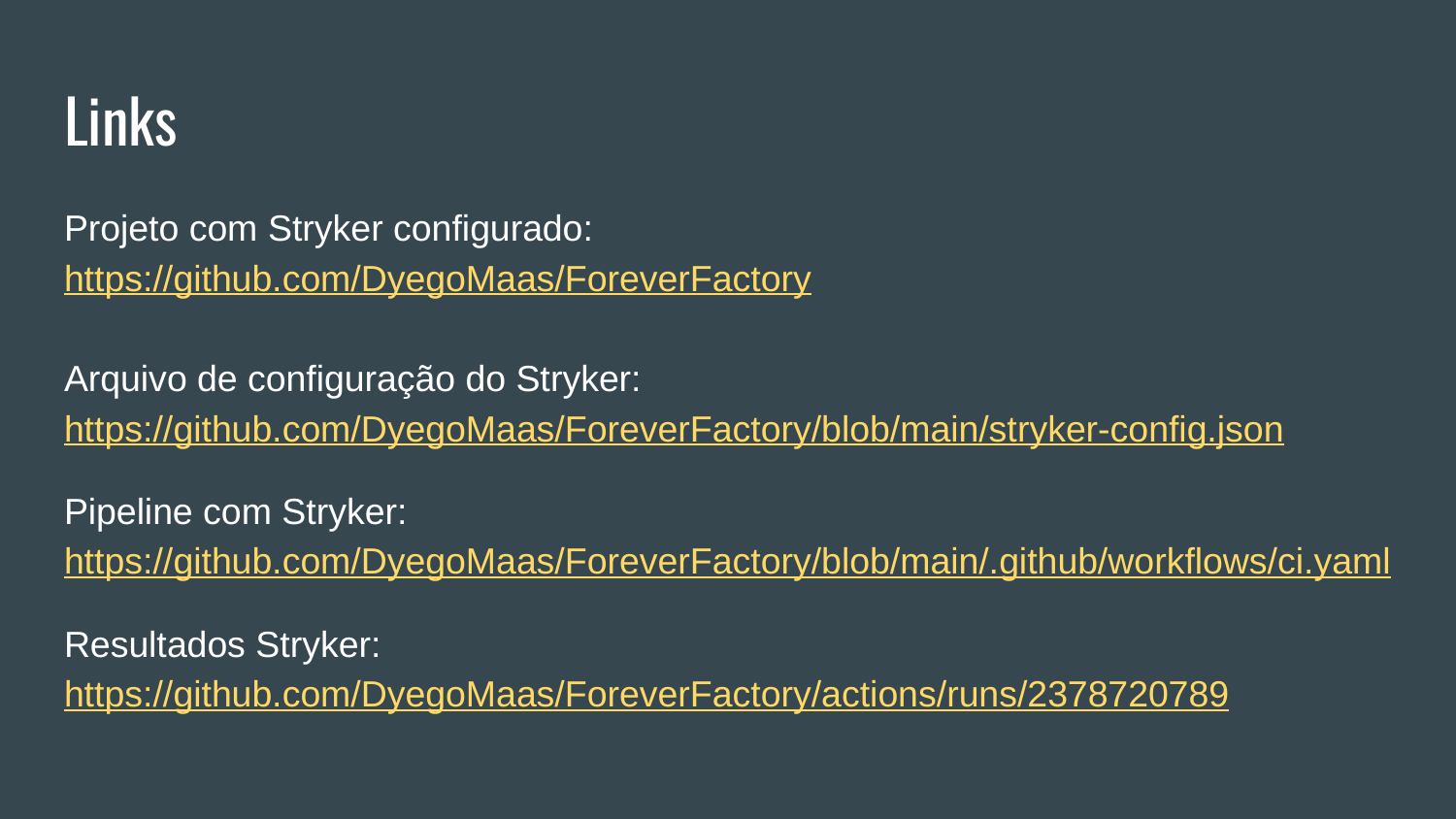

# Links

Projeto com Stryker configurado:
https://github.com/DyegoMaas/ForeverFactory
Arquivo de configuração do Stryker:
https://github.com/DyegoMaas/ForeverFactory/blob/main/stryker-config.json
Pipeline com Stryker:
https://github.com/DyegoMaas/ForeverFactory/blob/main/.github/workflows/ci.yaml
Resultados Stryker:
https://github.com/DyegoMaas/ForeverFactory/actions/runs/2378720789